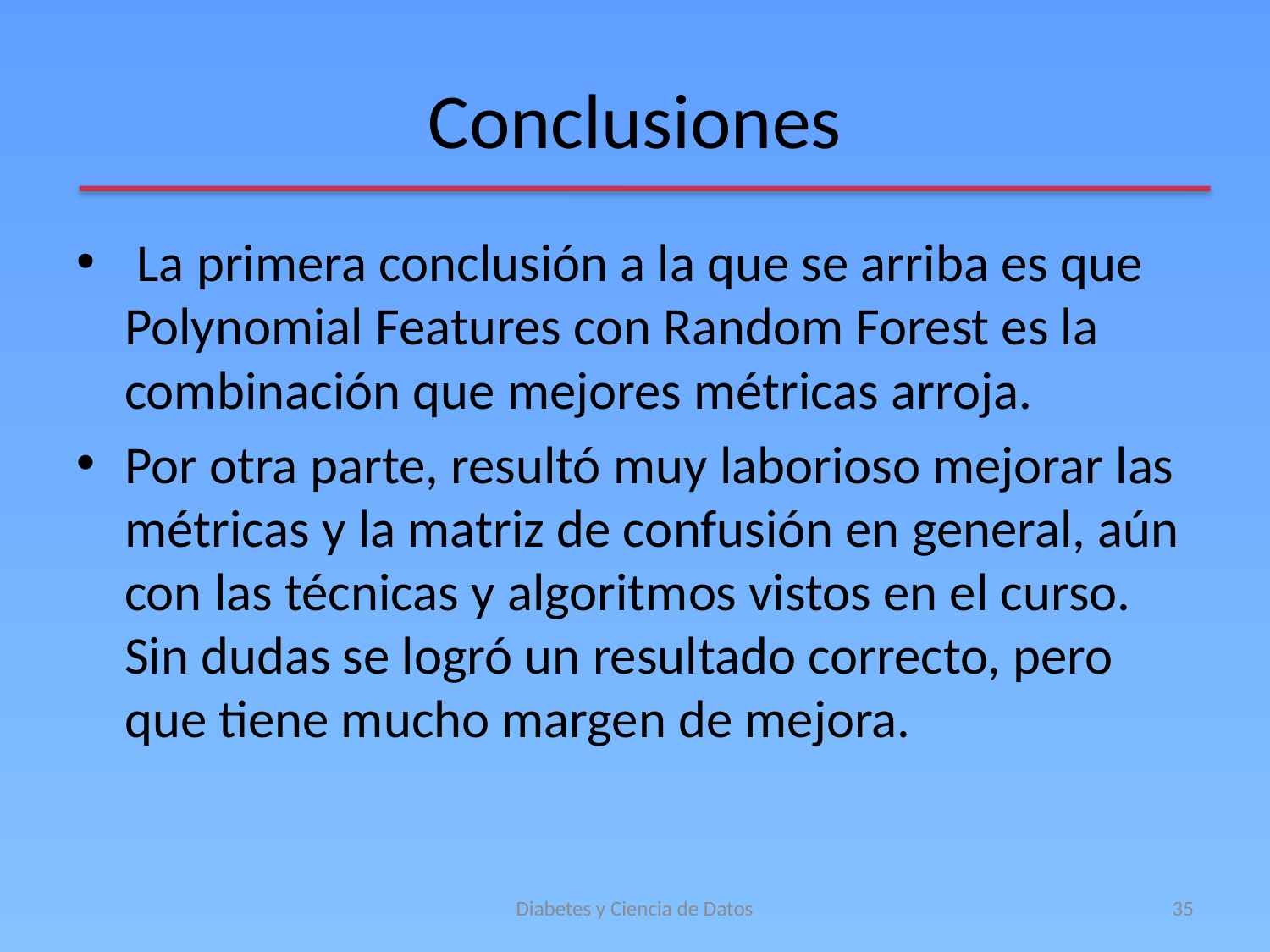

# Conclusiones
 La primera conclusión a la que se arriba es que Polynomial Features con Random Forest es la combinación que mejores métricas arroja.
Por otra parte, resultó muy laborioso mejorar las métricas y la matriz de confusión en general, aún con las técnicas y algoritmos vistos en el curso. Sin dudas se logró un resultado correcto, pero que tiene mucho margen de mejora.
Diabetes y Ciencia de Datos
35